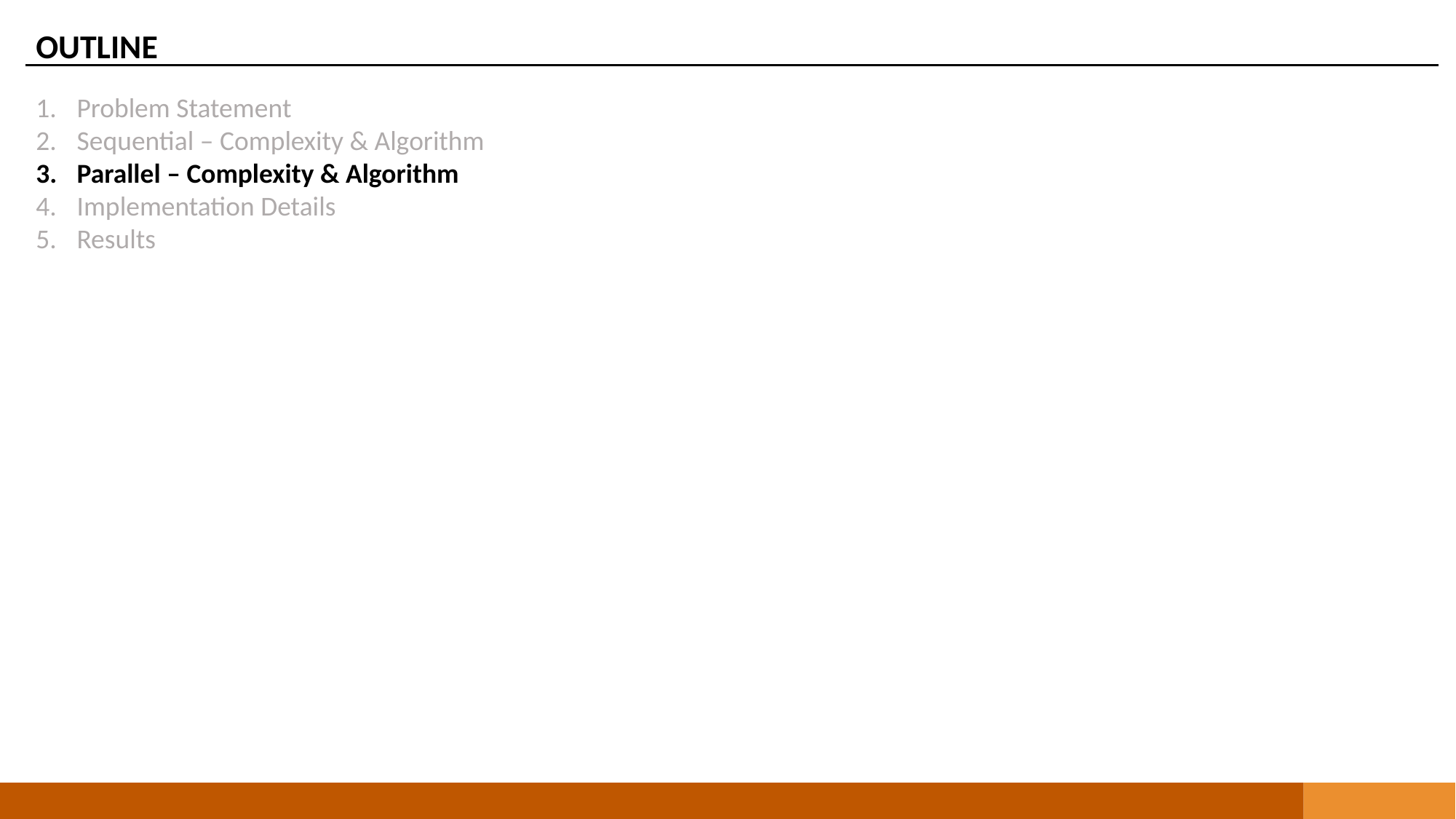

OUTLINE
Problem Statement
Sequential – Complexity & Algorithm
Parallel – Complexity & Algorithm
Implementation Details
Results